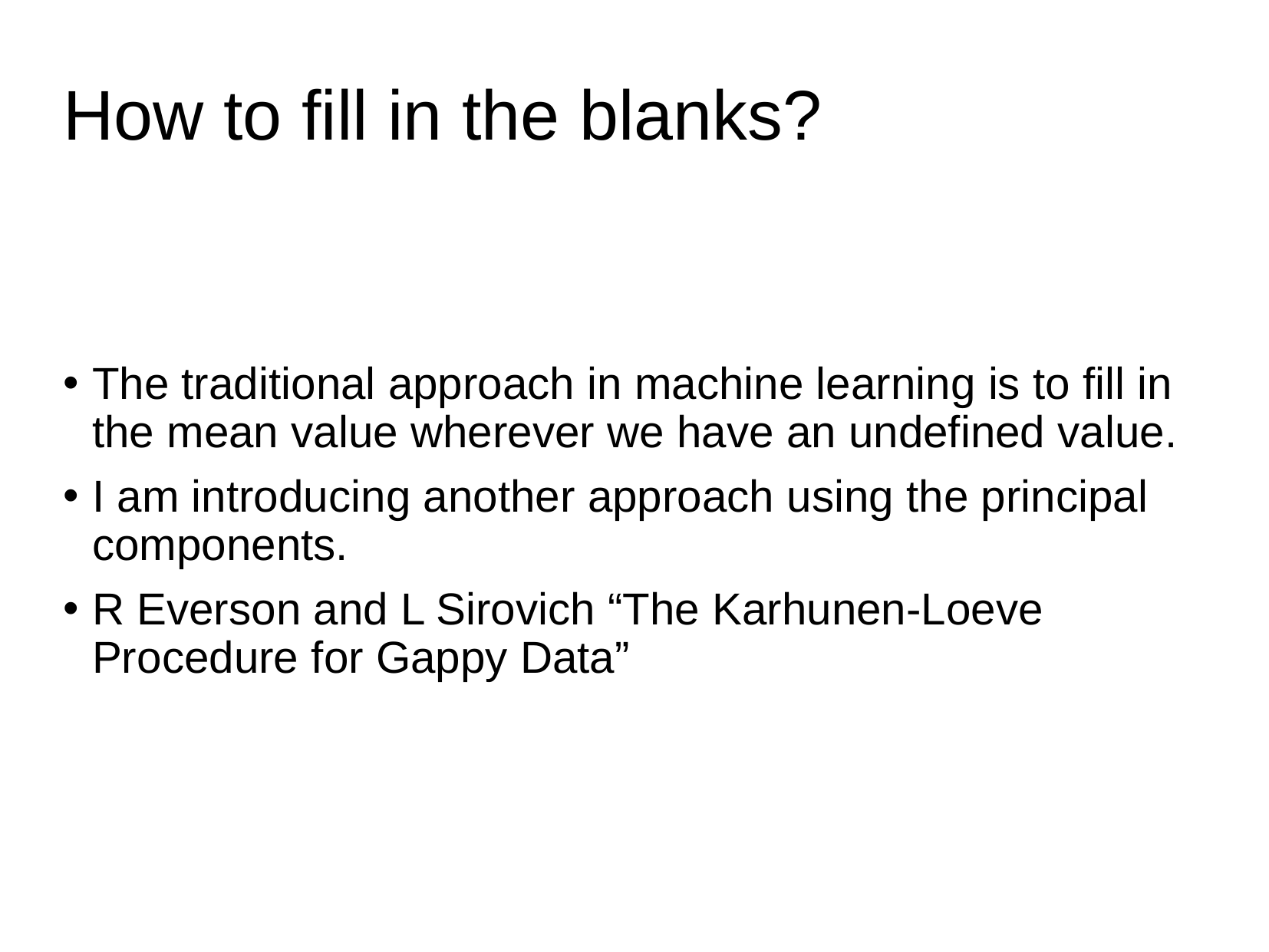

# How to fill in the blanks?
The traditional approach in machine learning is to fill in the mean value wherever we have an undefined value.
I am introducing another approach using the principal components.
R Everson and L Sirovich “The Karhunen-Loeve Procedure for Gappy Data”